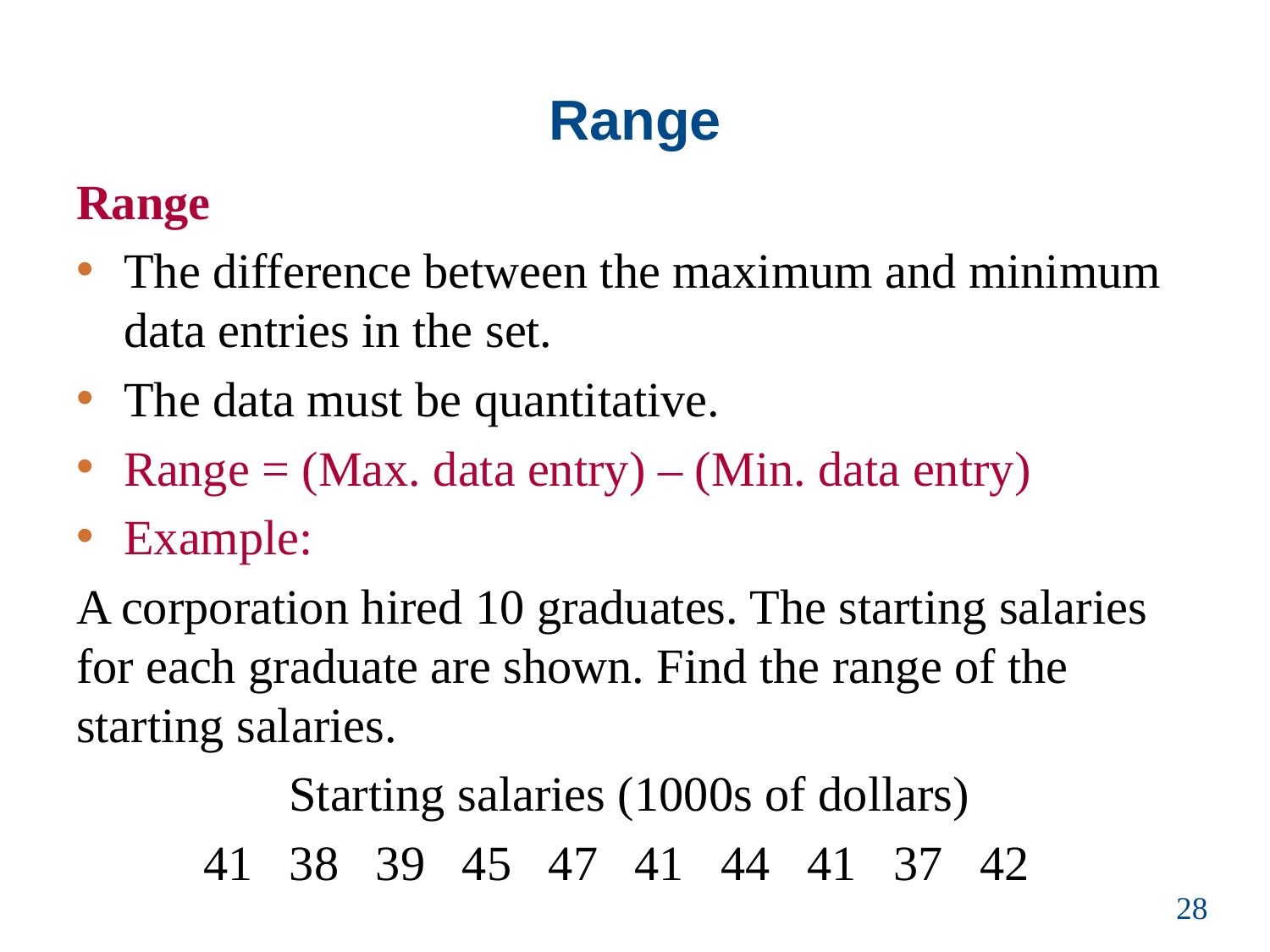

# Range
Range
The difference between the maximum and minimum data entries in the set.
The data must be quantitative.
Range = (Max. data entry) – (Min. data entry)
Example:
A corporation hired 10 graduates. The starting salaries for each graduate are shown. Find the range of the starting salaries.
	       Starting salaries (1000s of dollars)
	41   38   39   45   47   41   44   41   37   42

28